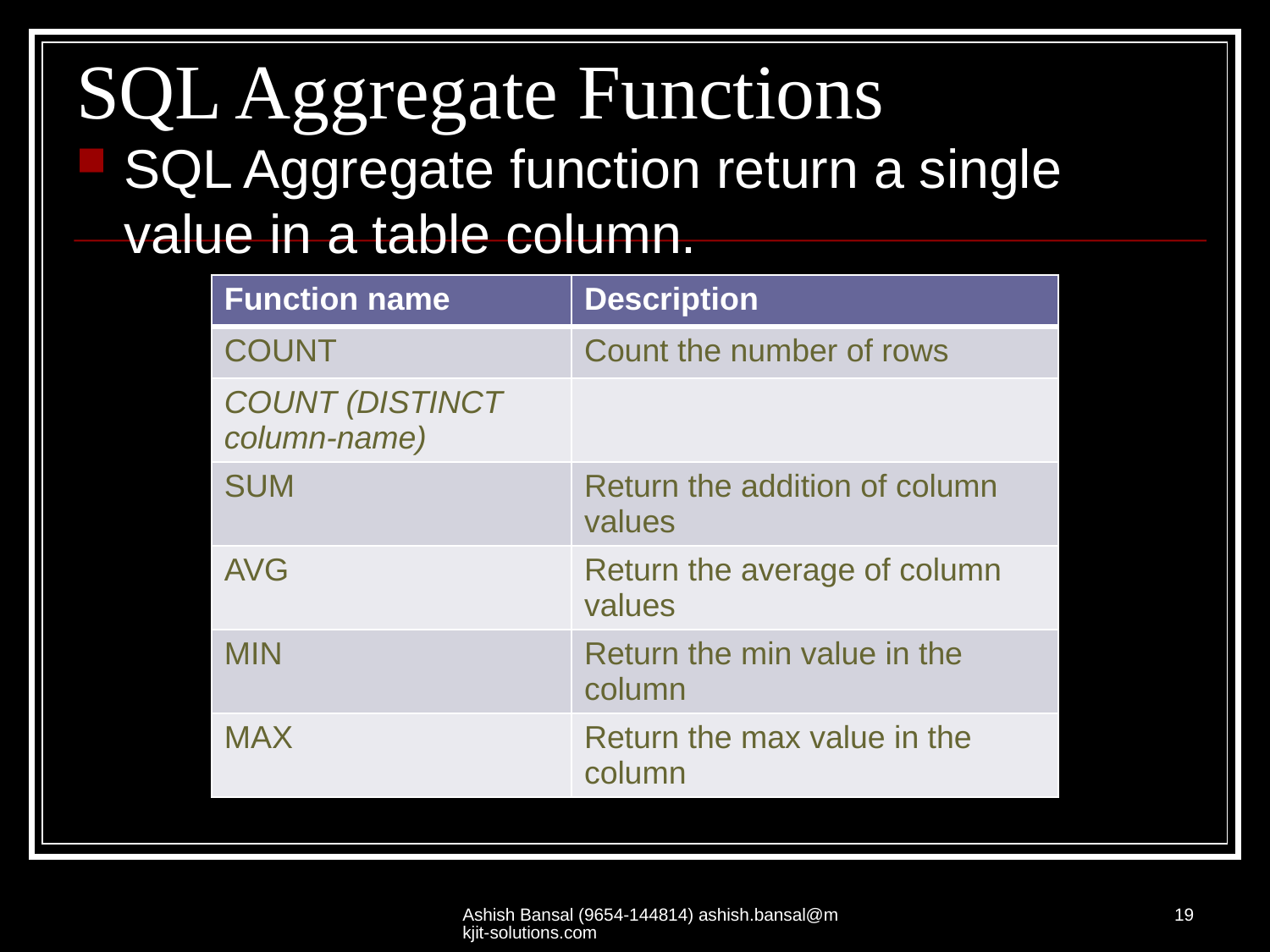

# SQL Aggregate Functions
SQL Aggregate function return a single value in a table column.

| Function name | Description |
| --- | --- |
| COUNT | Count the number of rows |
| COUNT (DISTINCT column-name) |  |
| SUM | Return the addition of column values |
| AVG | Return the average of column values |
| MIN | Return the min value in the column |
| MAX | Return the max value in the column |
Ashish Bansal (9654-144814) ashish.bansal@mkjit-solutions.com
19